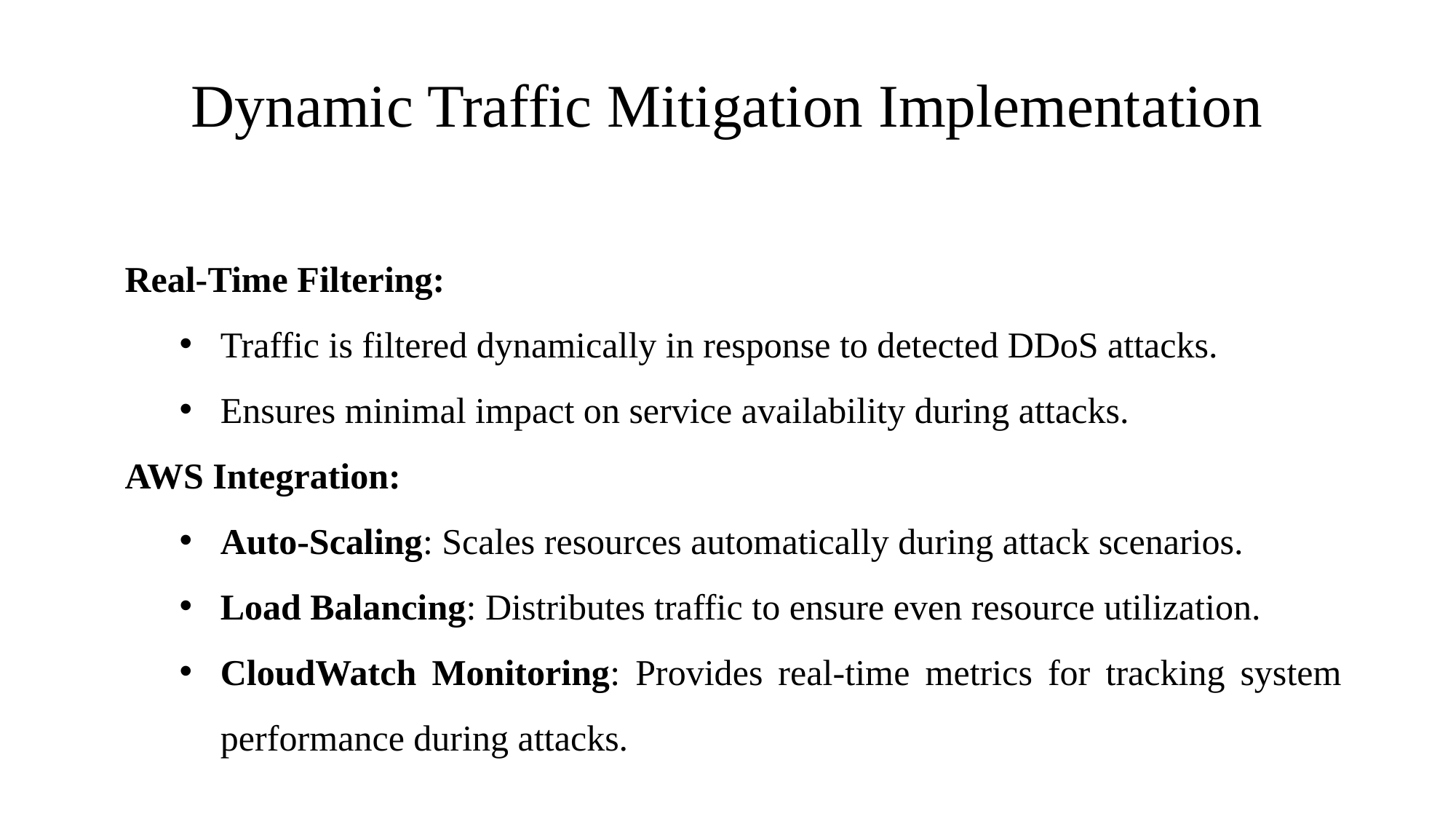

# Dynamic Traffic Mitigation Implementation
Real-Time Filtering:
Traffic is filtered dynamically in response to detected DDoS attacks.
Ensures minimal impact on service availability during attacks.
AWS Integration:
Auto-Scaling: Scales resources automatically during attack scenarios.
Load Balancing: Distributes traffic to ensure even resource utilization.
CloudWatch Monitoring: Provides real-time metrics for tracking system performance during attacks.